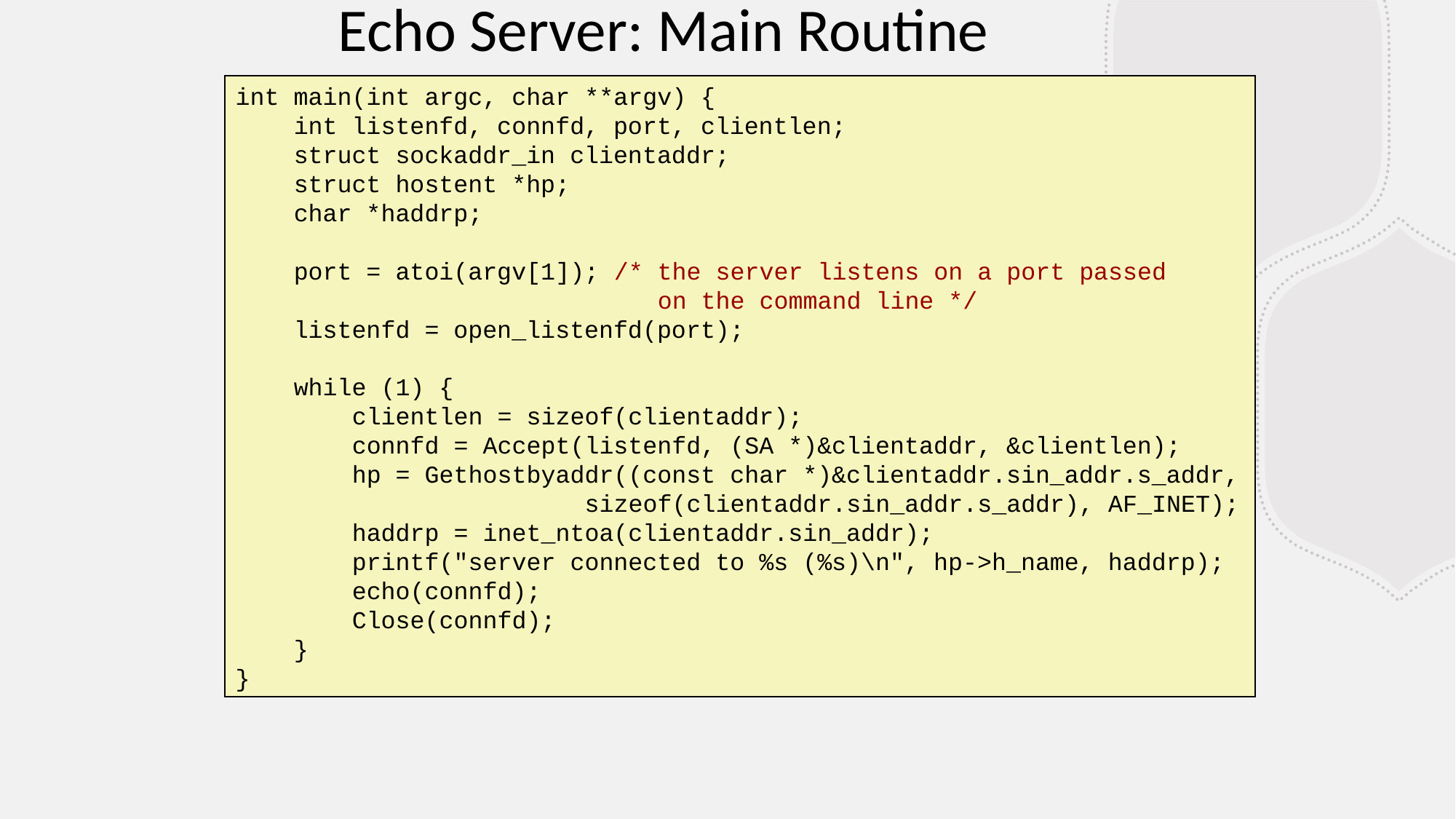

Echo Server: Main Routine
int main(int argc, char **argv) {
    int listenfd, connfd, port, clientlen;
    struct sockaddr_in clientaddr;
    struct hostent *hp;
    char *haddrp;

    port = atoi(argv[1]); /* the server listens on a port passed
                             on the command line */
    listenfd = open_listenfd(port);

    while (1) {
        clientlen = sizeof(clientaddr);
        connfd = Accept(listenfd, (SA *)&clientaddr, &clientlen);
        hp = Gethostbyaddr((const char *)&clientaddr.sin_addr.s_addr,
                        sizeof(clientaddr.sin_addr.s_addr), AF_INET);
        haddrp = inet_ntoa(clientaddr.sin_addr);
        printf("server connected to %s (%s)\n", hp->h_name, haddrp);
        echo(connfd);
        Close(connfd);
    }
}